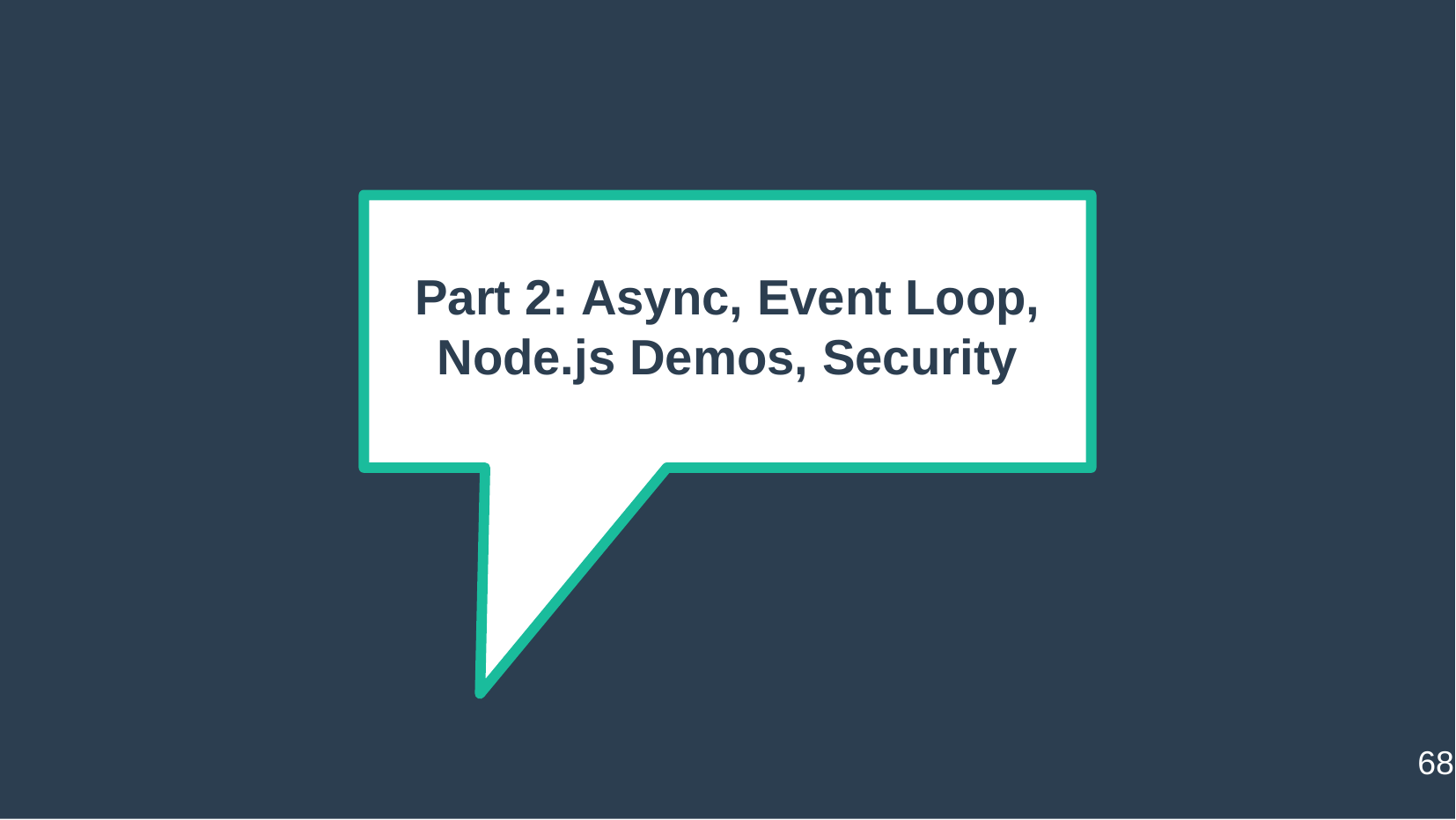

# Part 2: Async, Event Loop, Node.js Demos, Security
68
5